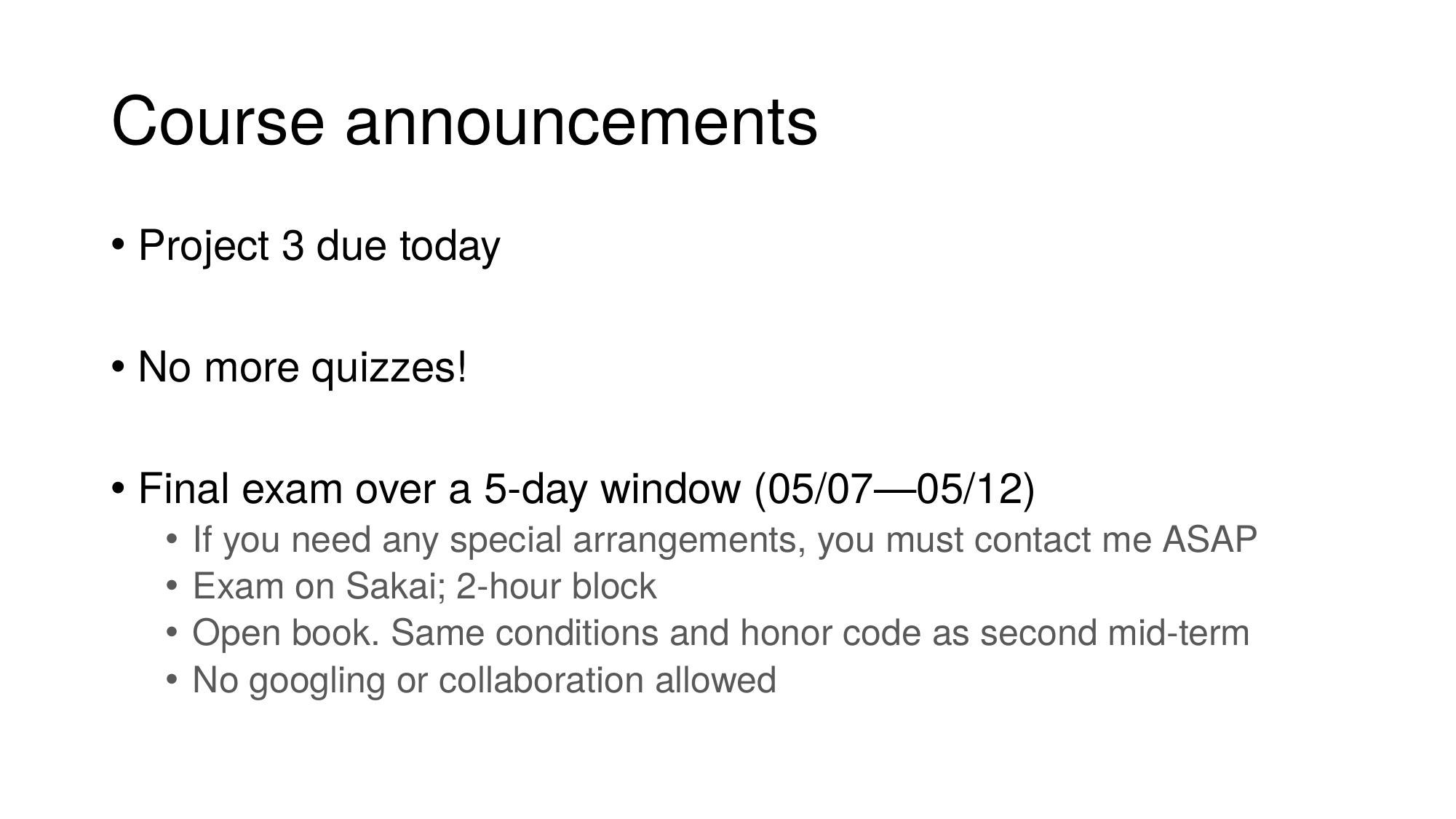

# Course announcements
Project 3 due today

No more quizzes!

Final exam over a 5-day window (05/07—05/12)
If you need any special arrangements, you must contact me ASAP
Exam on Sakai; 2-hour block
Open book. Same conditions and honor code as second mid-term
No googling or collaboration allowed